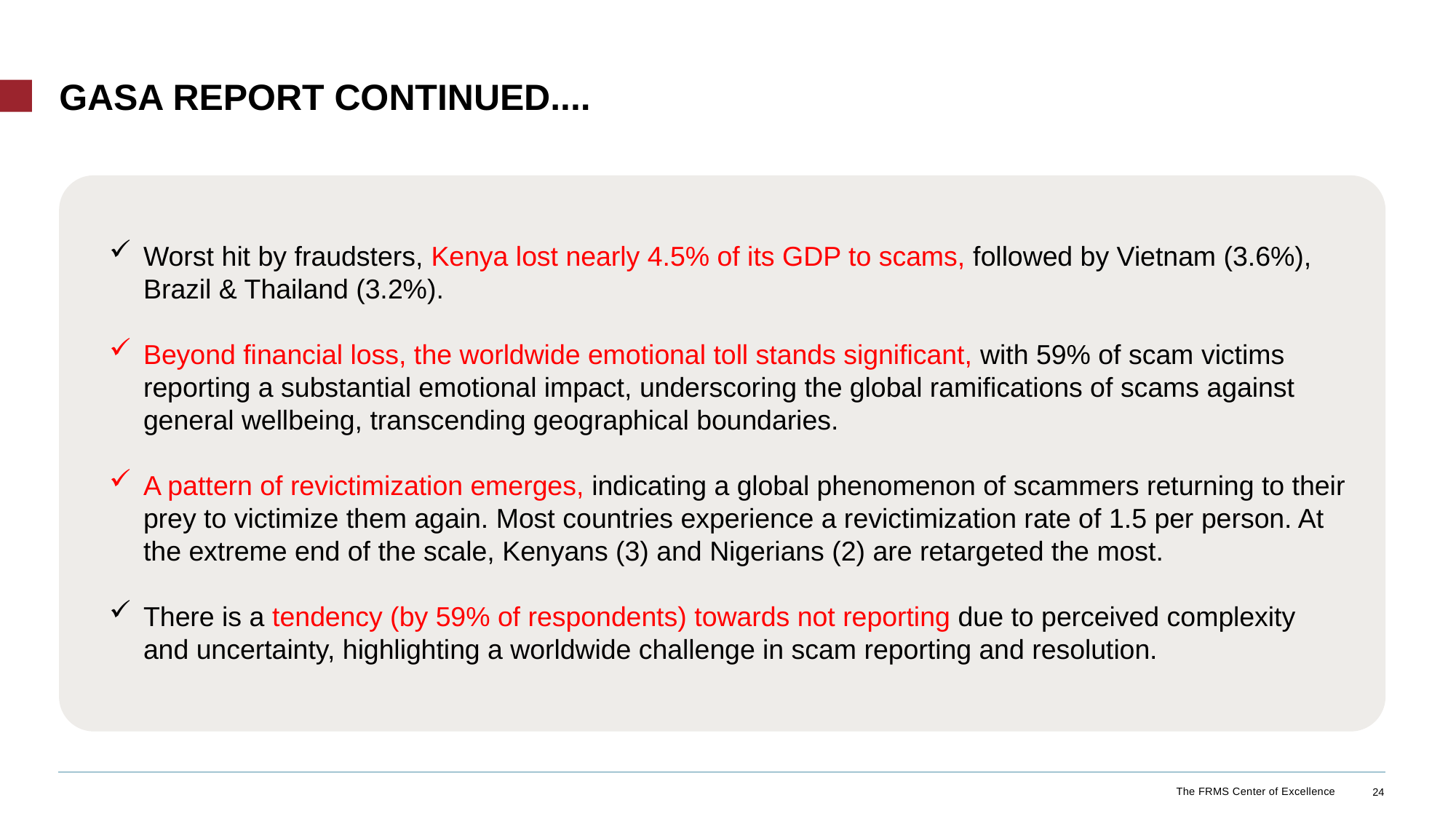

# GASA report continued....

Worst hit by fraudsters, Kenya lost nearly 4.5% of its GDP to scams, followed by Vietnam (3.6%), Brazil & Thailand (3.2%).

Beyond financial loss, the worldwide emotional toll stands significant, with 59% of scam victims reporting a substantial emotional impact, underscoring the global ramifications of scams against general wellbeing, transcending geographical boundaries.

A pattern of revictimization emerges, indicating a global phenomenon of scammers returning to their prey to victimize them again. Most countries experience a revictimization rate of 1.5 per person. At the extreme end of the scale, Kenyans (3) and Nigerians (2) are retargeted the most.

There is a tendency (by 59% of respondents) towards not reporting due to perceived complexity and uncertainty, highlighting a worldwide challenge in scam reporting and resolution.

The FRMS Center of Excellence
24